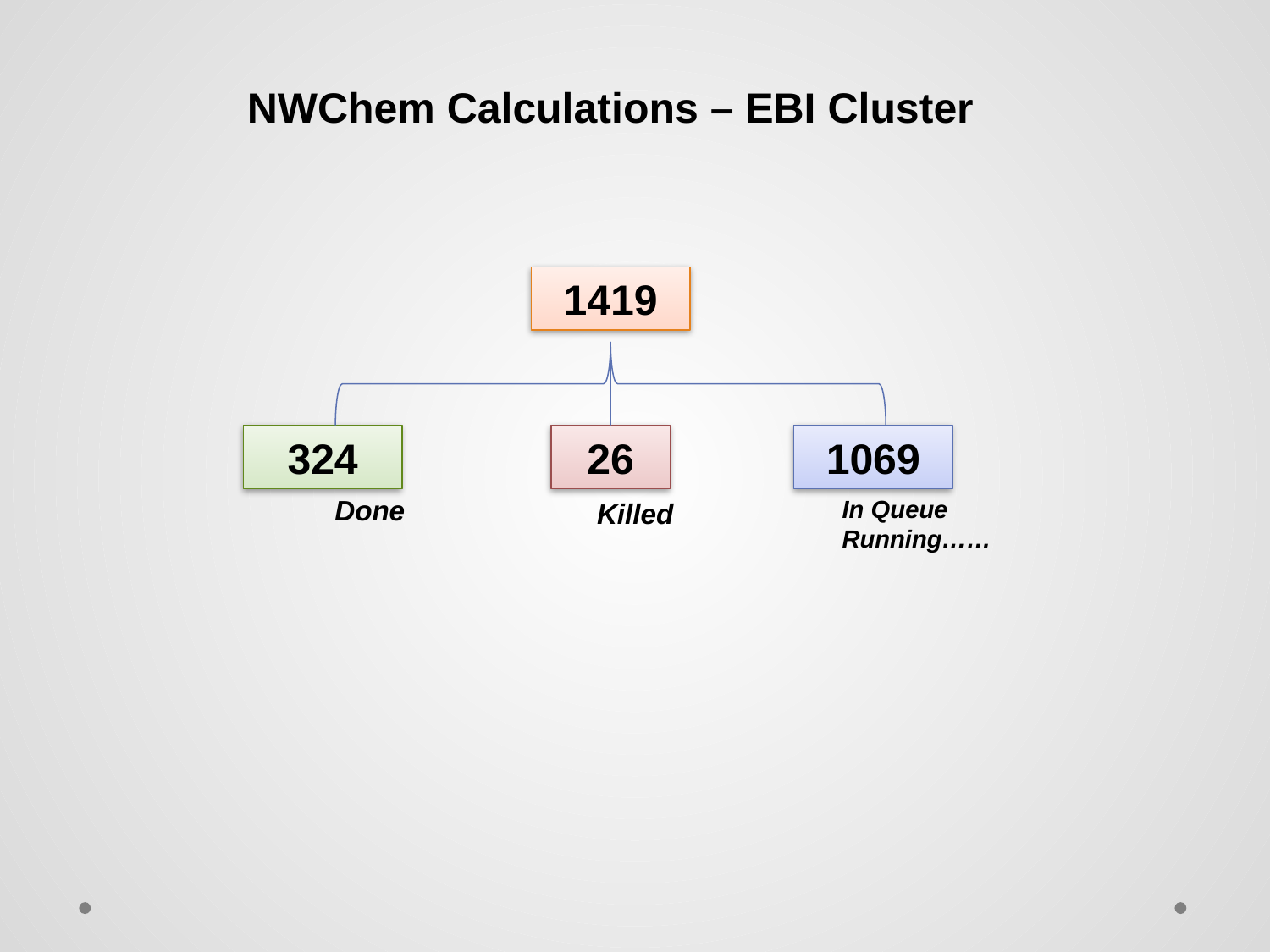

NWChem Calculations – EBI Cluster

1419
1069
324
26
Done
In Queue
Running……
Killed